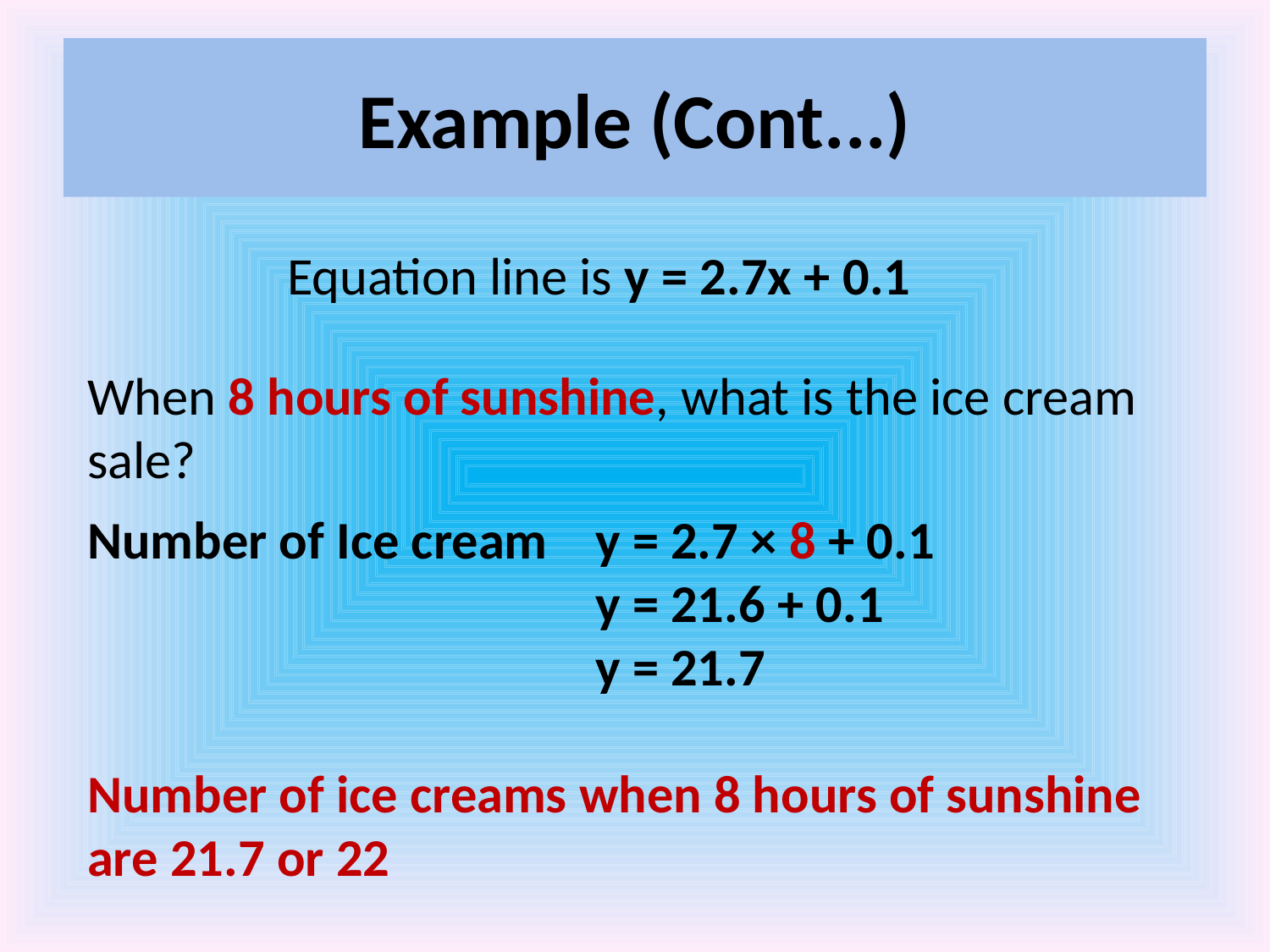

# Example (Cont...)

Equation line is y = 2.7x + 0.1
When 8 hours of sunshine, what is the ice cream sale?

Number of Ice cream 	y = 2.7 × 8 + 0.1
				y = 21.6 + 0.1
				y = 21.7

Number of ice creams when 8 hours of sunshine are 21.7 or 22